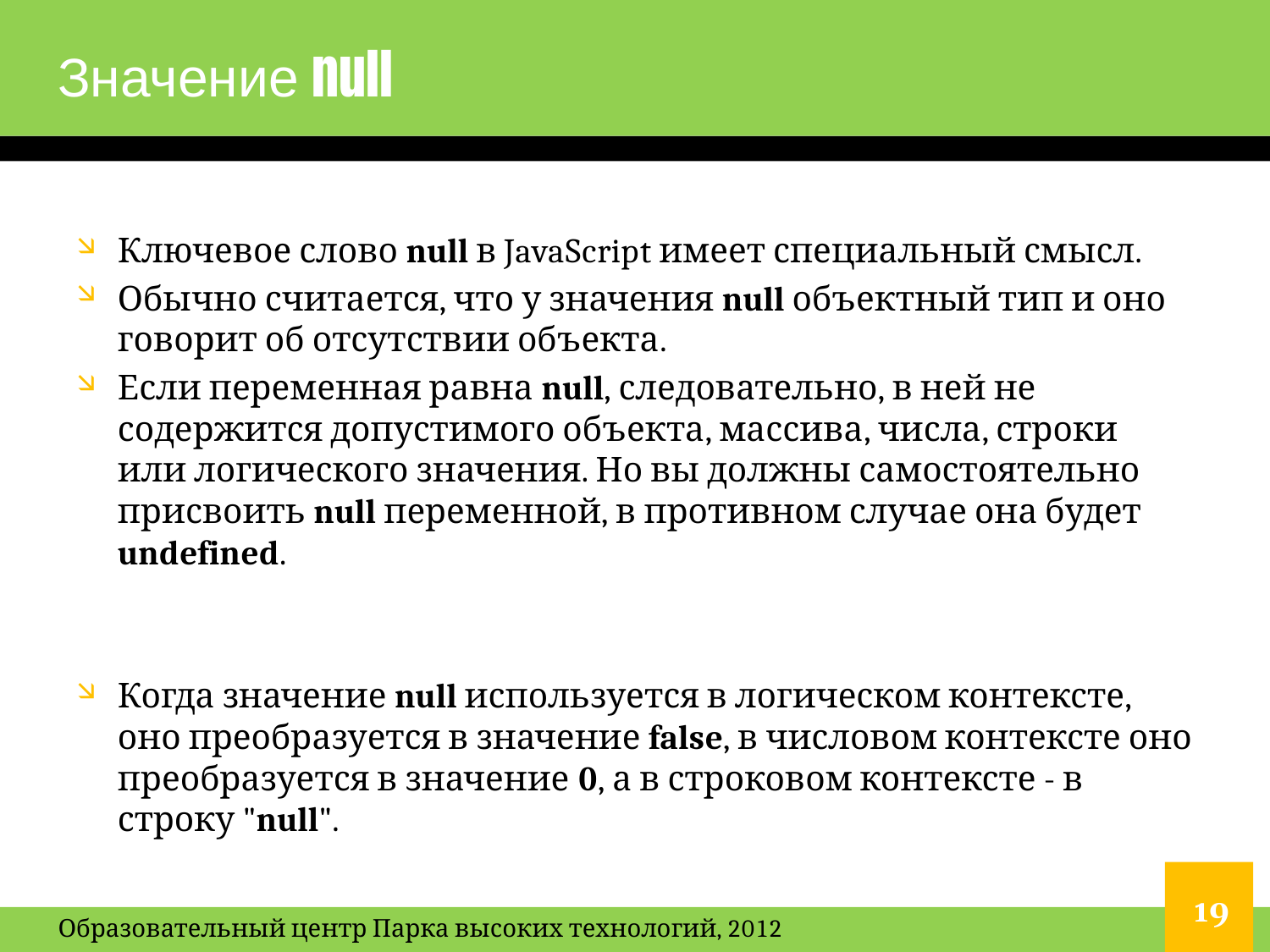

# Значение null
Ключевое слово null в JavaScript имеет специальный смысл.
Обычно считается, что у значения null объектный тип и оно говорит об отсутствии объекта.
Если переменная равна null, следовательно, в ней не содержится допустимого объекта, массива, числа, строки или логического значения. Но вы должны самостоятельно присвоить null переменной, в противном случае она будет undefined.

Когда значение null используется в логическом контексте, оно преобразуется в значение false, в числовом контексте оно преобразуется в значение 0, а в строковом контексте - в строку "null".
19